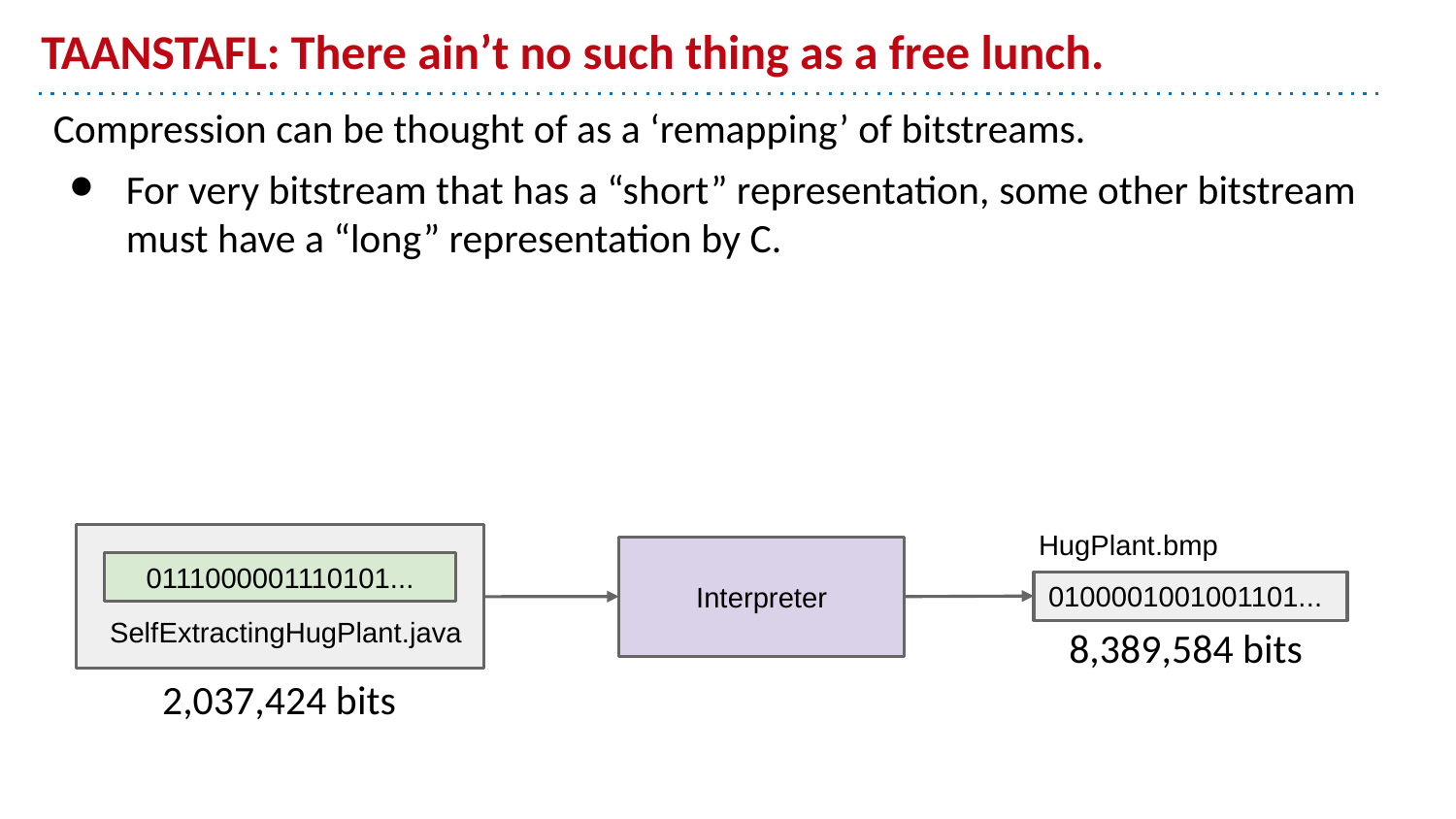

# TAANSTAFL: There ain’t no such thing as a free lunch.
Compression can be thought of as a ‘remapping’ of bitstreams.
For very bitstream that has a “short” representation, some other bitstream must have a “long” representation by C.
HugPlant.bmp

0111000001110101...
SelfExtractingHugPlant.java
Interpreter
0100001001001101...
8,389,584 bits
2,037,424 bits